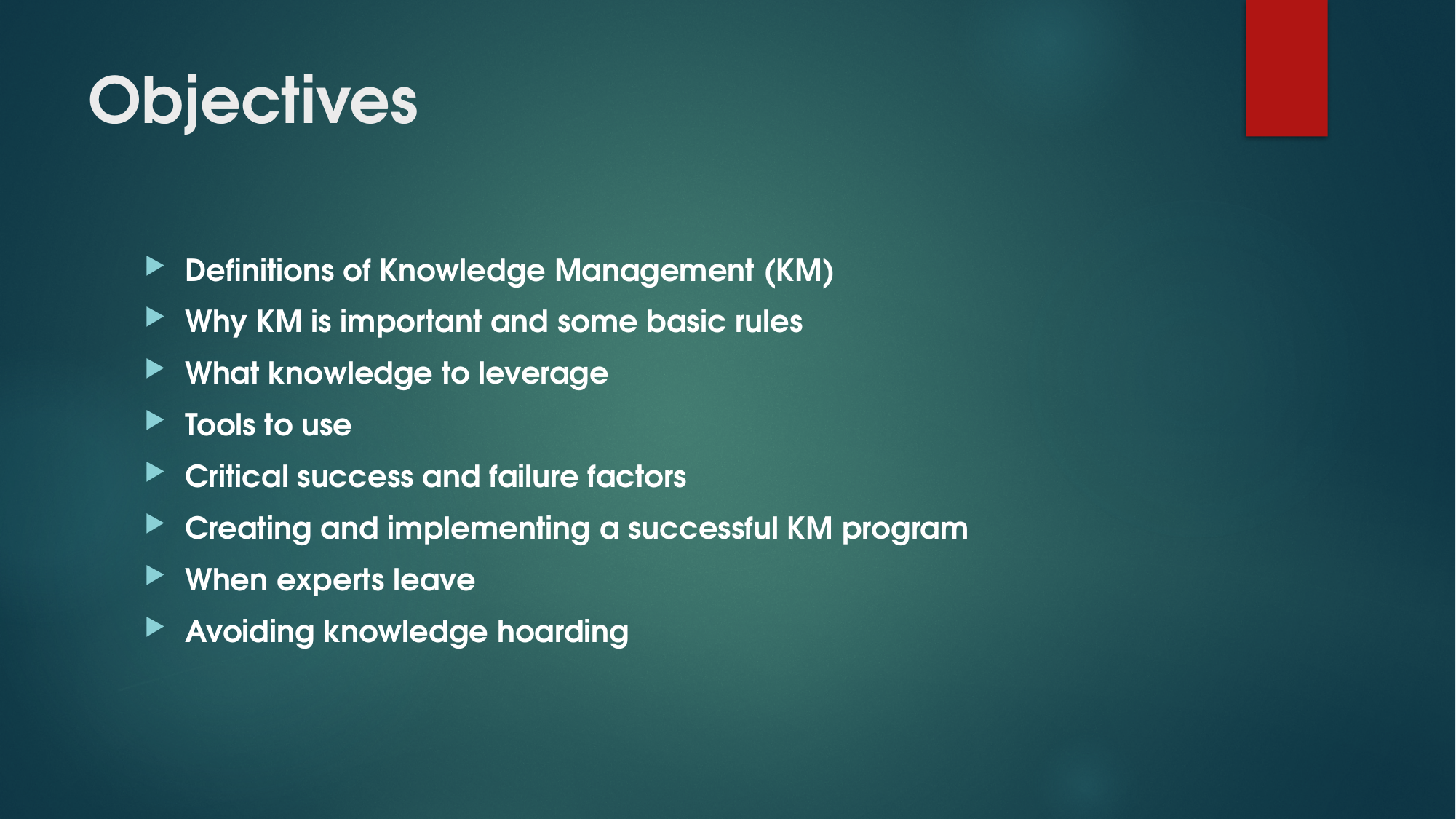

# Objectives
Definitions of Knowledge Management (KM)
Why KM is important and some basic rules
What knowledge to leverage
Tools to use
Critical success and failure factors
Creating and implementing a successful KM program
When experts leave
Avoiding knowledge hoarding